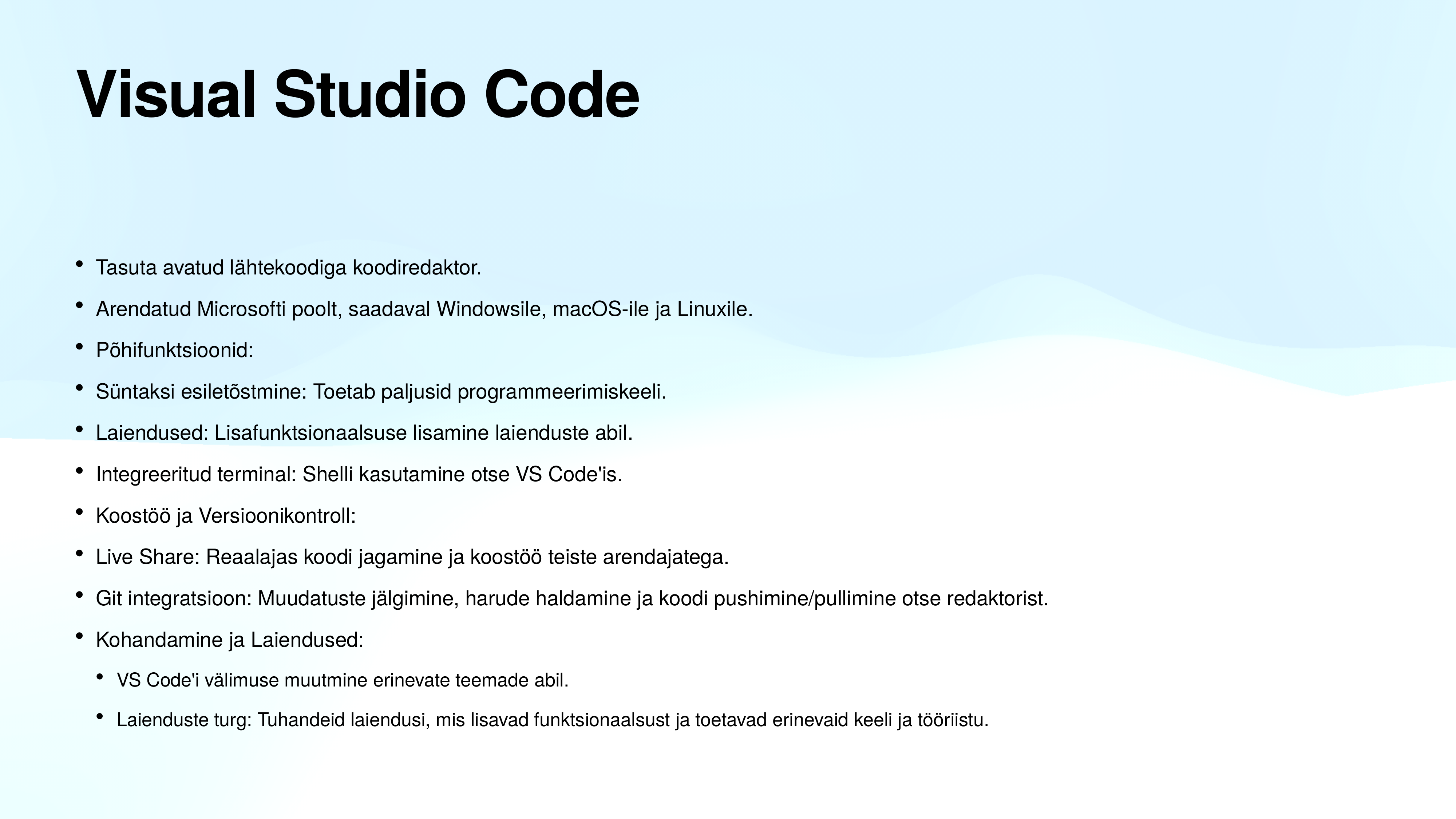

# Visual Studio Code
Tasuta avatud lähtekoodiga koodiredaktor.
Arendatud Microsofti poolt, saadaval Windowsile, macOS-ile ja Linuxile.
Põhifunktsioonid:
Süntaksi esiletõstmine: Toetab paljusid programmeerimiskeeli.
Laiendused: Lisafunktsionaalsuse lisamine laienduste abil.
Integreeritud terminal: Shelli kasutamine otse VS Code'is.
Koostöö ja Versioonikontroll:
Live Share: Reaalajas koodi jagamine ja koostöö teiste arendajatega.
Git integratsioon: Muudatuste jälgimine, harude haldamine ja koodi pushimine/pullimine otse redaktorist.
Kohandamine ja Laiendused:
VS Code'i välimuse muutmine erinevate teemade abil.
Laienduste turg: Tuhandeid laiendusi, mis lisavad funktsionaalsust ja toetavad erinevaid keeli ja tööriistu.